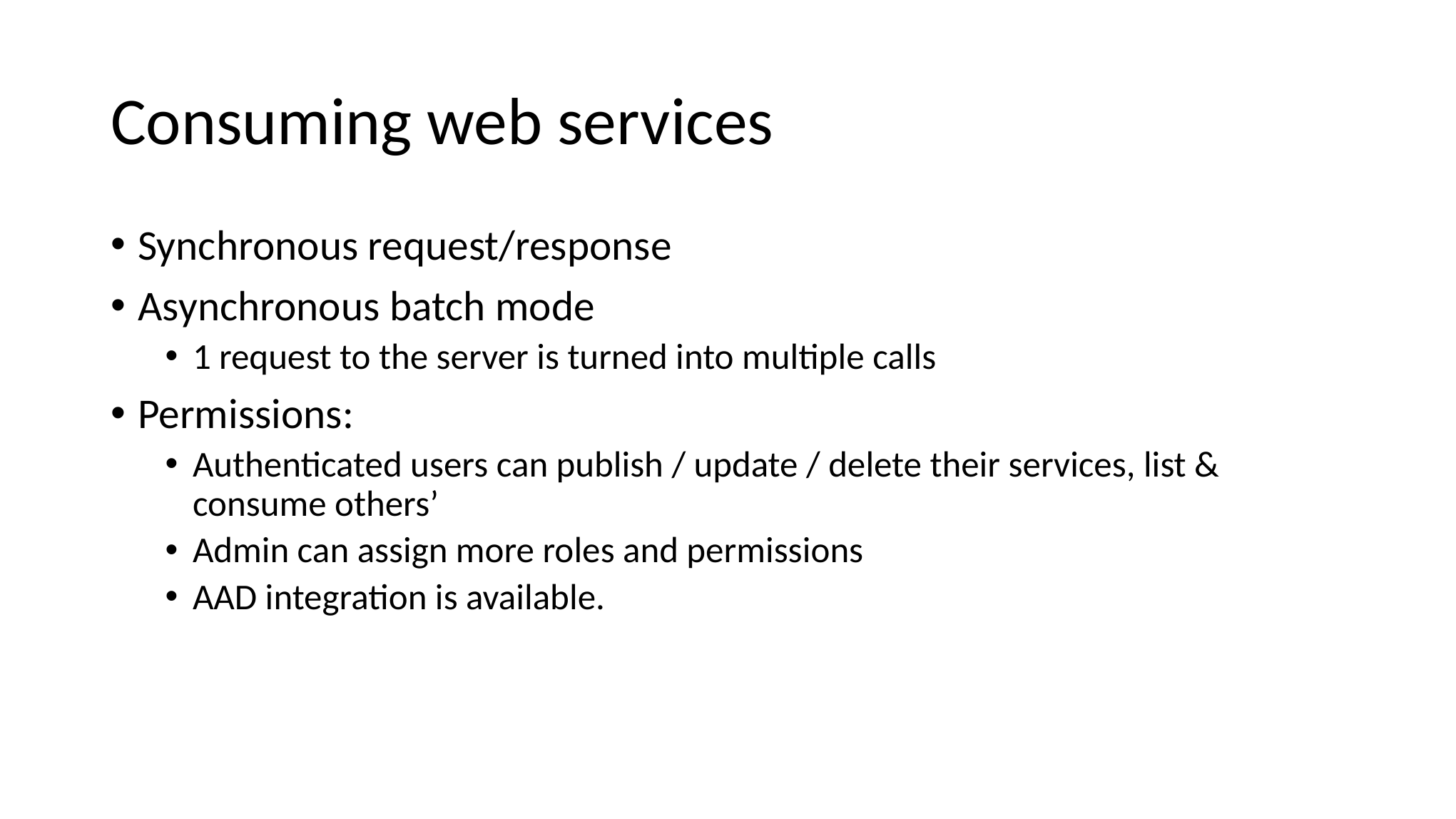

# Consuming web services
Synchronous request/response
Asynchronous batch mode
1 request to the server is turned into multiple calls
Permissions:
Authenticated users can publish / update / delete their services, list & consume others’
Admin can assign more roles and permissions
AAD integration is available.